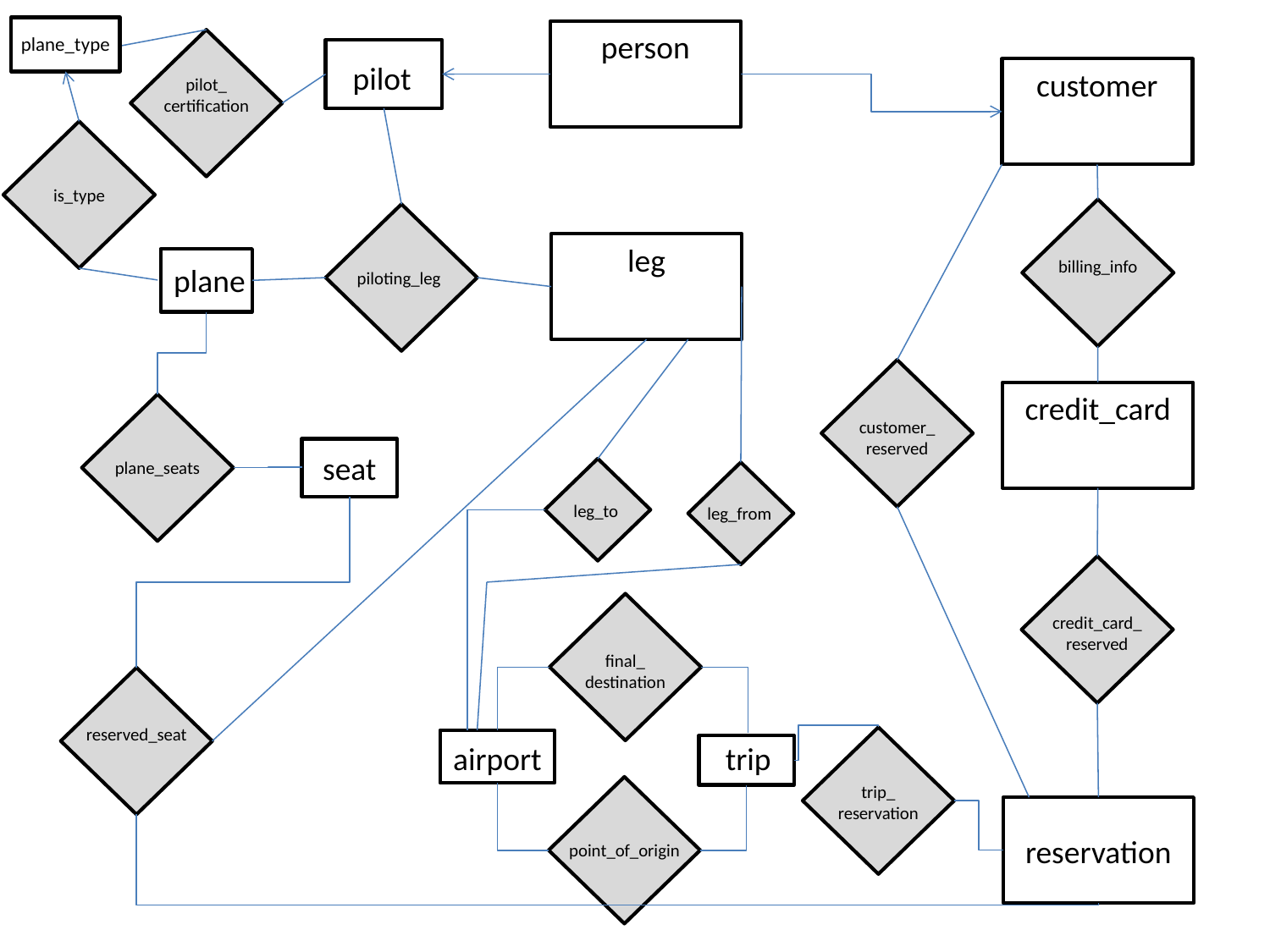

person
plane_type

pilot

customer
pilot_
certification

is_type

leg

billing_info
plane
piloting_leg

credit_card

customer_
reserved

seat
plane_seats

leg_to
leg_from

credit_card_
reserved
final_
destination

reserved_seat

trip
airport

trip_
reservation

reservation
point_of_origin